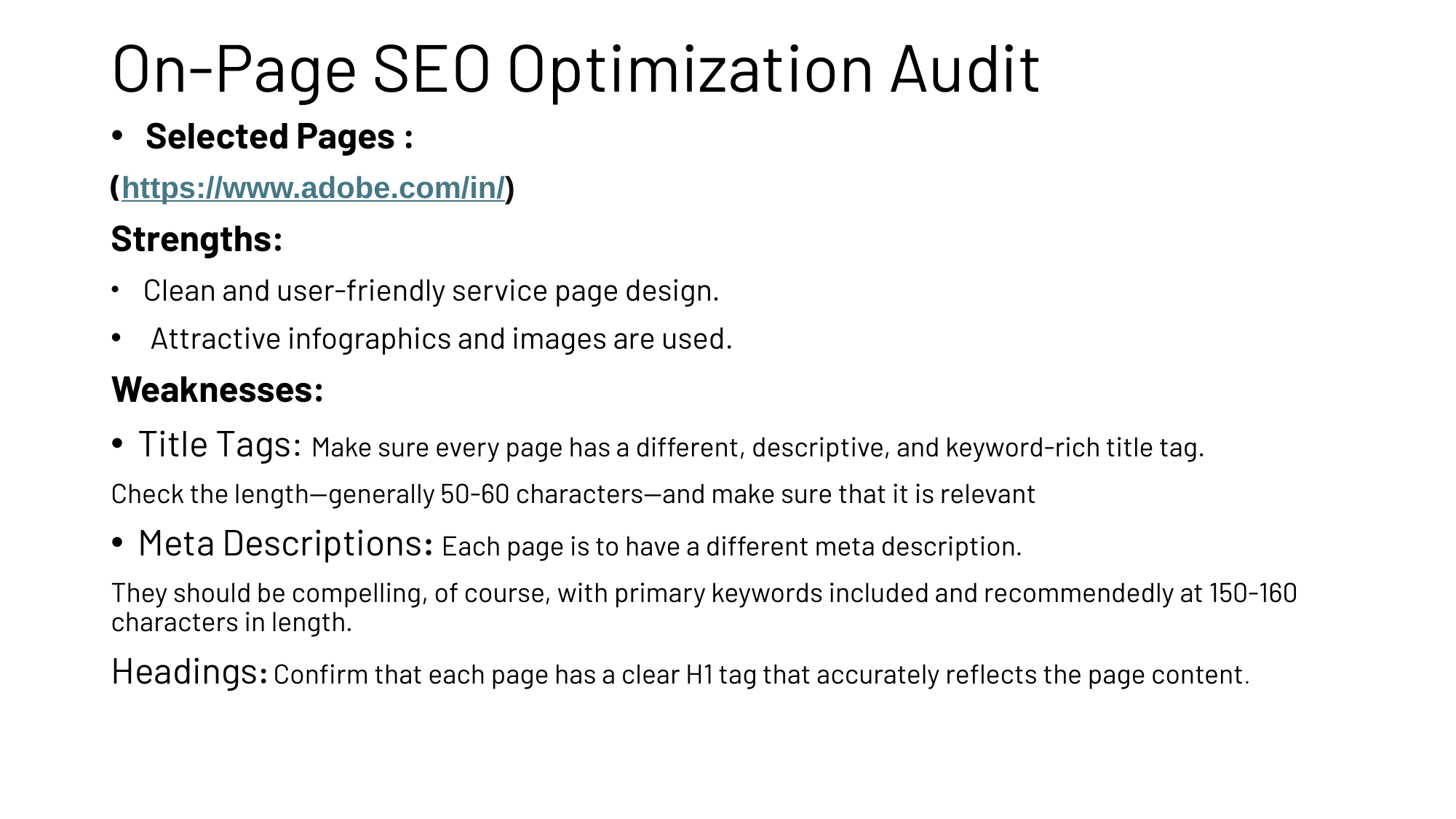

# On-Page SEO Optimization Audit
 Selected Pages :
(https://www.adobe.com/in/)
Strengths:
 Clean and user-friendly service page design.
  Attractive infographics and images are used.
Weaknesses:
Title Tags: Make sure every page has a different, descriptive, and keyword-rich title tag.
Check the length—generally 50-60 characters—and make sure that it is relevant
Meta Descriptions: Each page is to have a different meta description.
They should be compelling, of course, with primary keywords included and recommendedly at 150-160 characters in length.
Headings: Confirm that each page has a clear H1 tag that accurately reflects the page content.